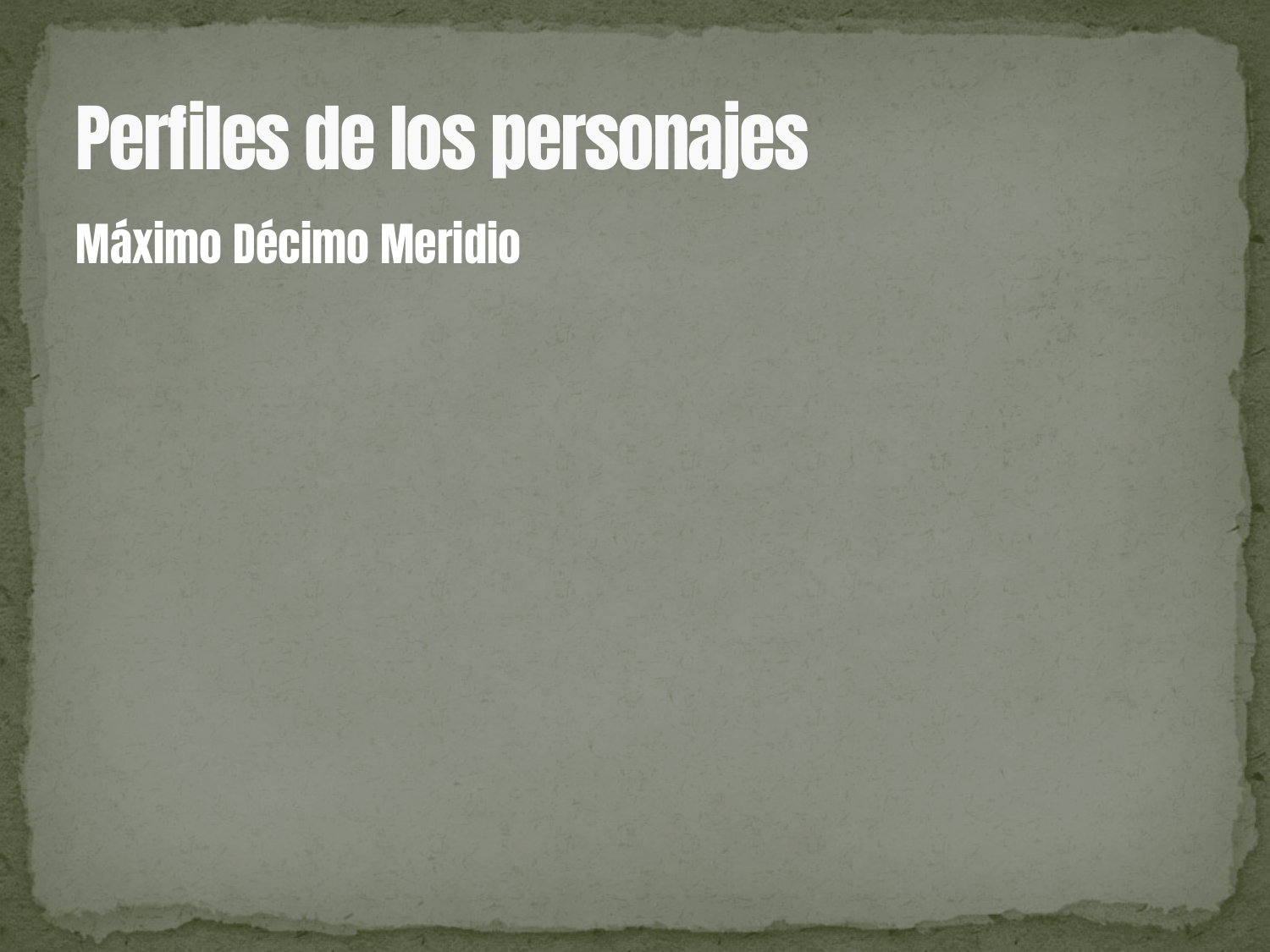

# Perfiles de los personajes
Máximo Décimo Meridio